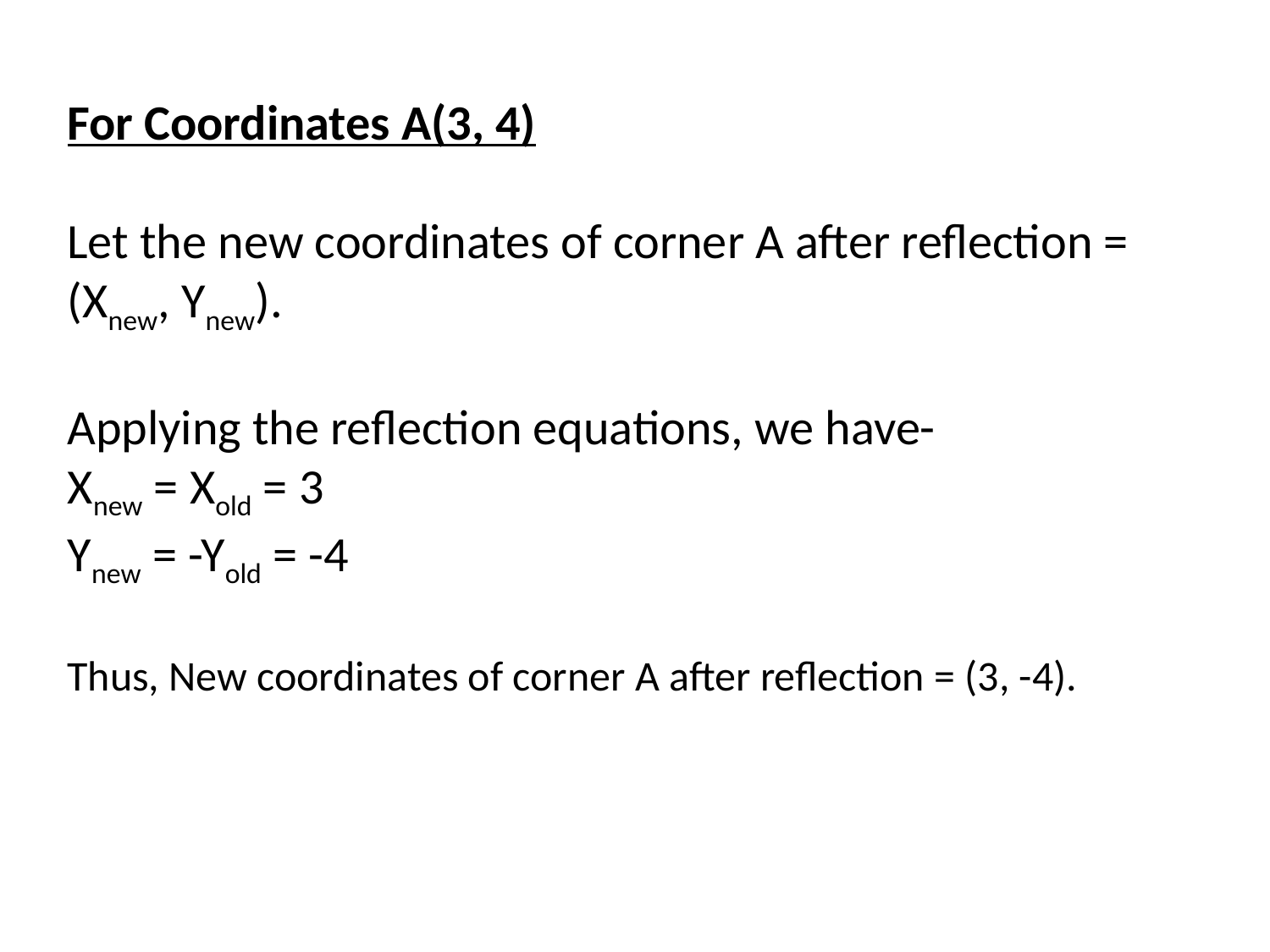

For Coordinates A(3, 4)

Let the new coordinates of corner A after reflection = (Xnew, Ynew).

Applying the reflection equations, we have-
Xnew = Xold = 3
Ynew = -Yold = -4

Thus, New coordinates of corner A after reflection = (3, -4).